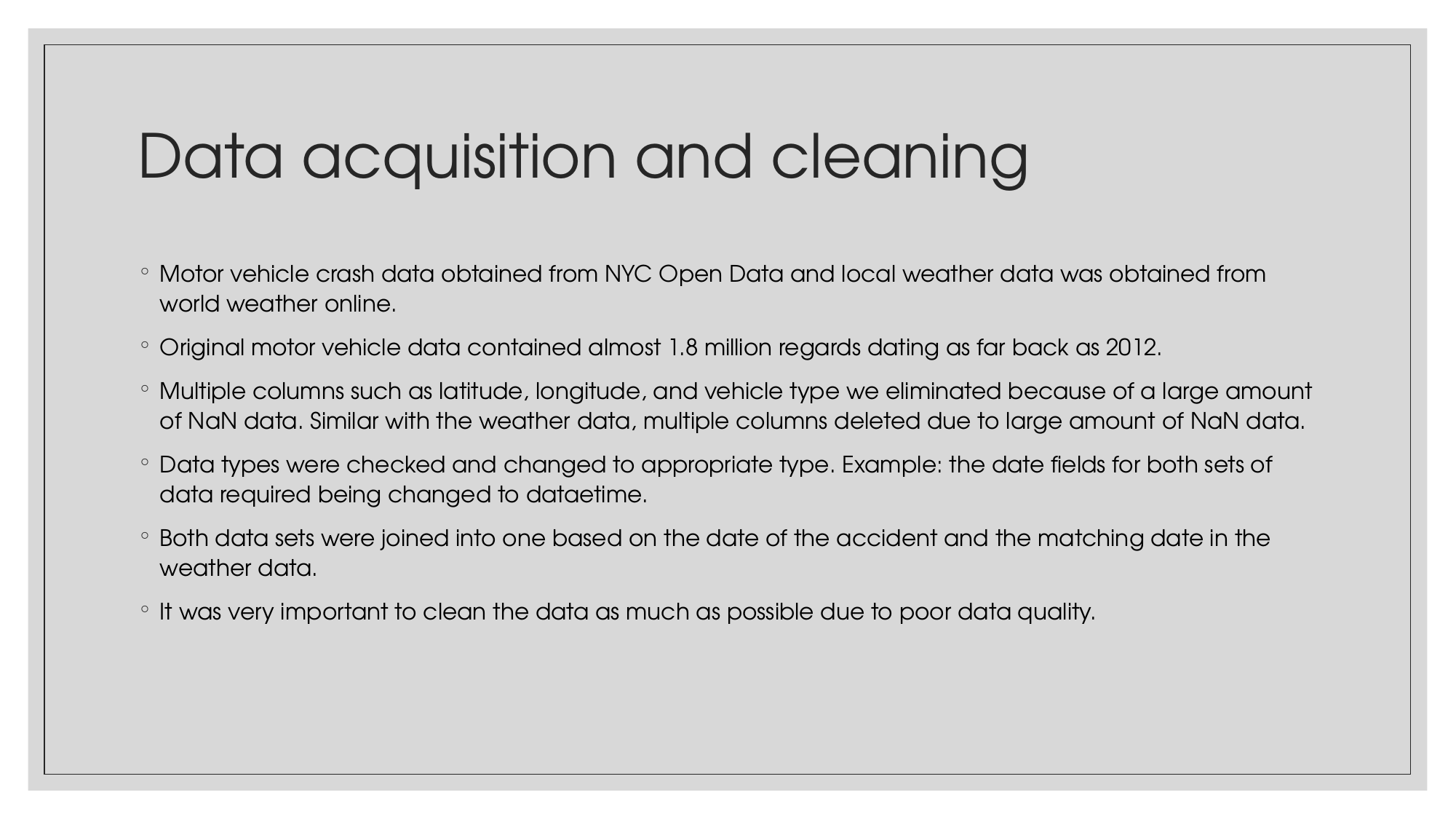

# Data acquisition and cleaning
Motor vehicle crash data obtained from NYC Open Data and local weather data was obtained from world weather online.
Original motor vehicle data contained almost 1.8 million regards dating as far back as 2012.
Multiple columns such as latitude, longitude, and vehicle type we eliminated because of a large amount of NaN data. Similar with the weather data, multiple columns deleted due to large amount of NaN data.
Data types were checked and changed to appropriate type. Example: the date fields for both sets of data required being changed to dataetime.
Both data sets were joined into one based on the date of the accident and the matching date in the weather data.
It was very important to clean the data as much as possible due to poor data quality.